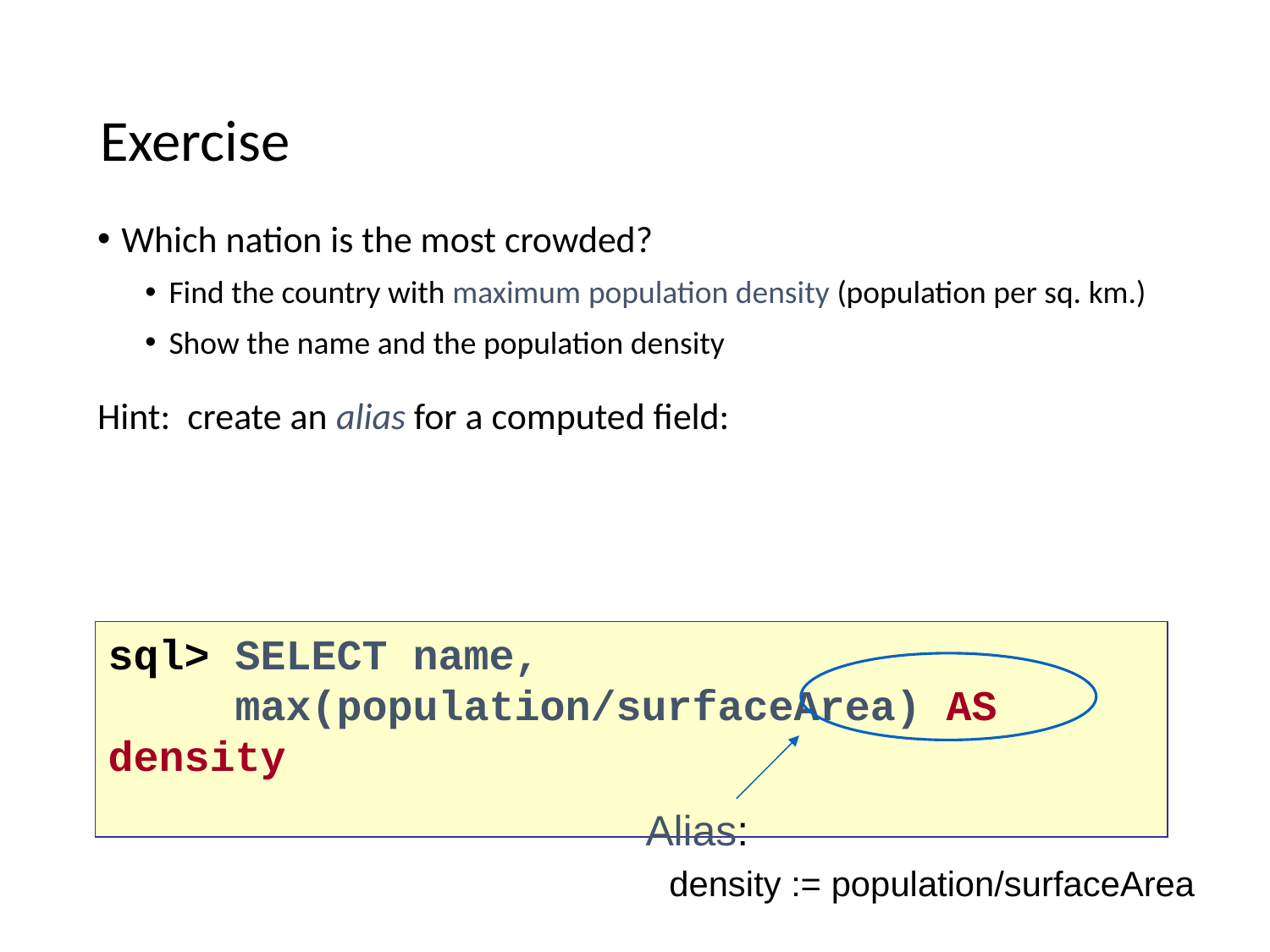

# Exercise
Which nation is the most crowded?
Find the country with maximum population density (population per sq. km.)
Show the name and the population density
Hint:  create an alias for a computed field:
sql> SELECT name,
	max(population/surfaceArea) AS density

Alias:
  density := population/surfaceArea